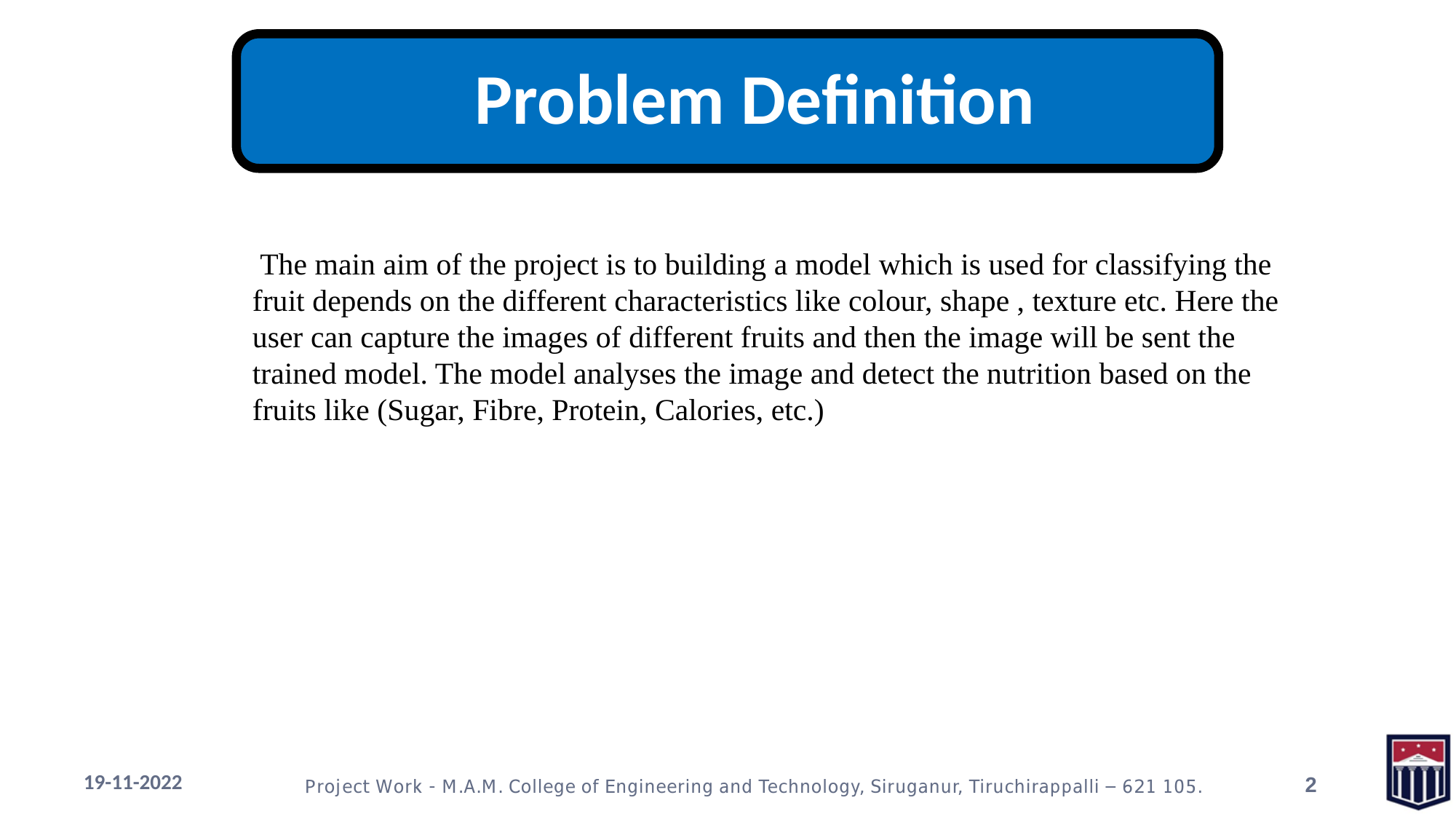

Problem Definition

 The main aim of the project is to building a model which is used for classifying the fruit depends on the different characteristics like colour, shape , texture etc. Here the user can capture the images of different fruits and then the image will be sent the trained model. The model analyses the image and detect the nutrition based on the fruits like (Sugar, Fibre, Protein, Calories, etc.)
19-11-2022
2
Project Work - M.A.M. College of Engineering and Technology, Siruganur, Tiruchirappalli – 621 105.